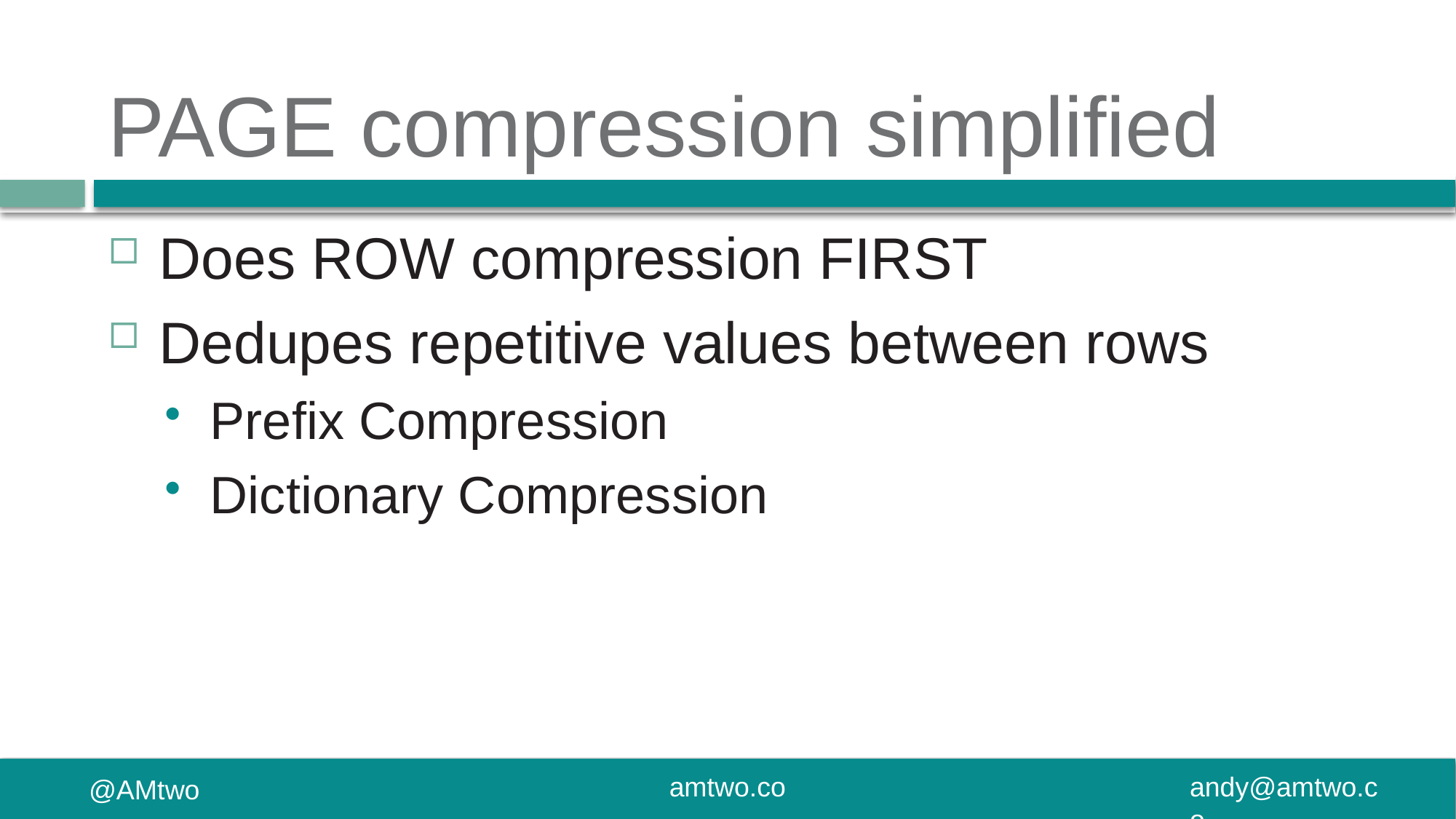

# PAGE compression simplified
Does ROW compression FIRST
Dedupes repetitive values between rows
Prefix Compression
Dictionary Compression